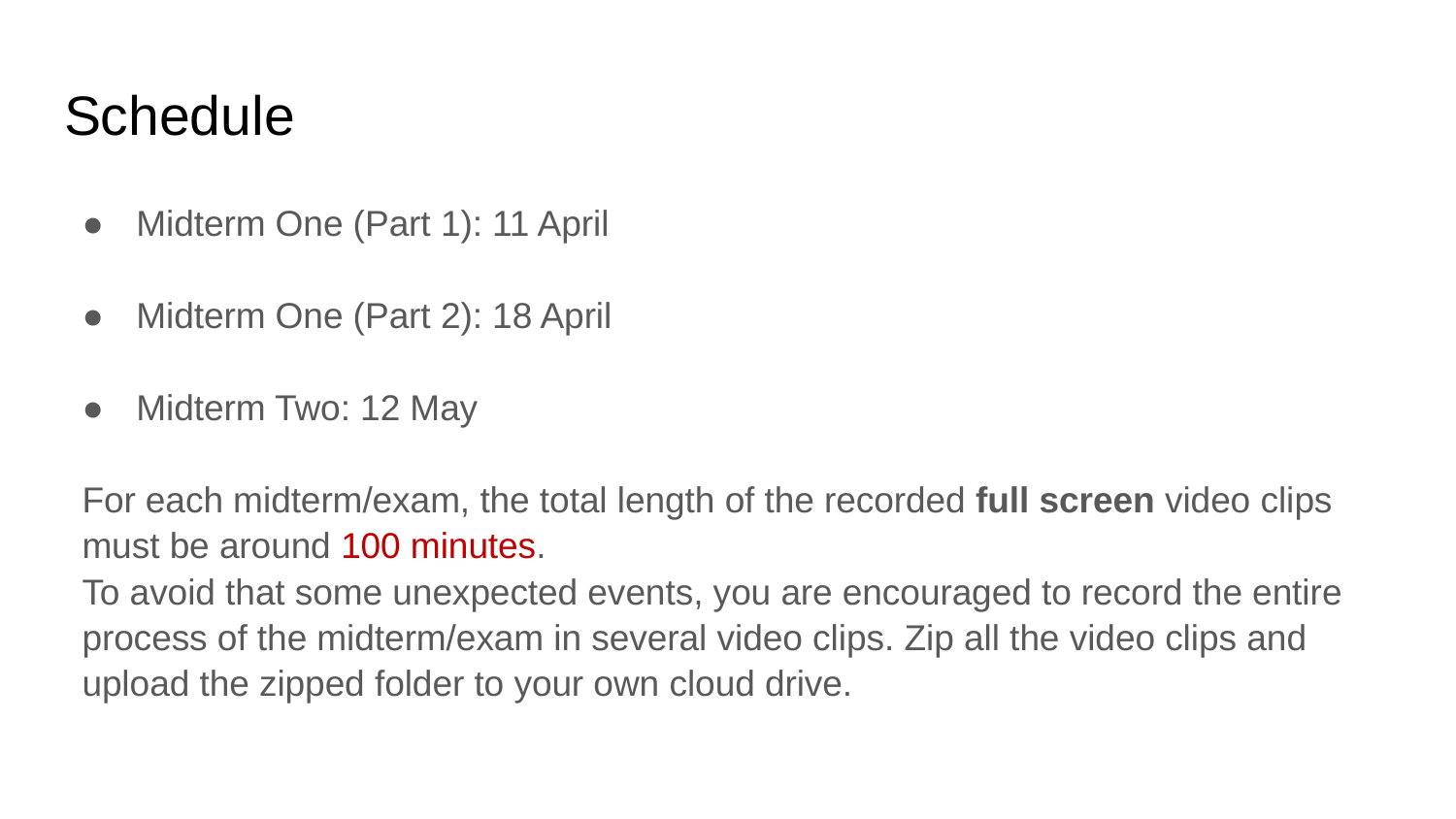

# Schedule
Midterm One (Part 1): 11 April

Midterm One (Part 2): 18 April

Midterm Two: 12 May

For each midterm/exam, the total length of the recorded full screen video clips must be around 100 minutes.
To avoid that some unexpected events, you are encouraged to record the entire process of the midterm/exam in several video clips. Zip all the video clips and upload the zipped folder to your own cloud drive.